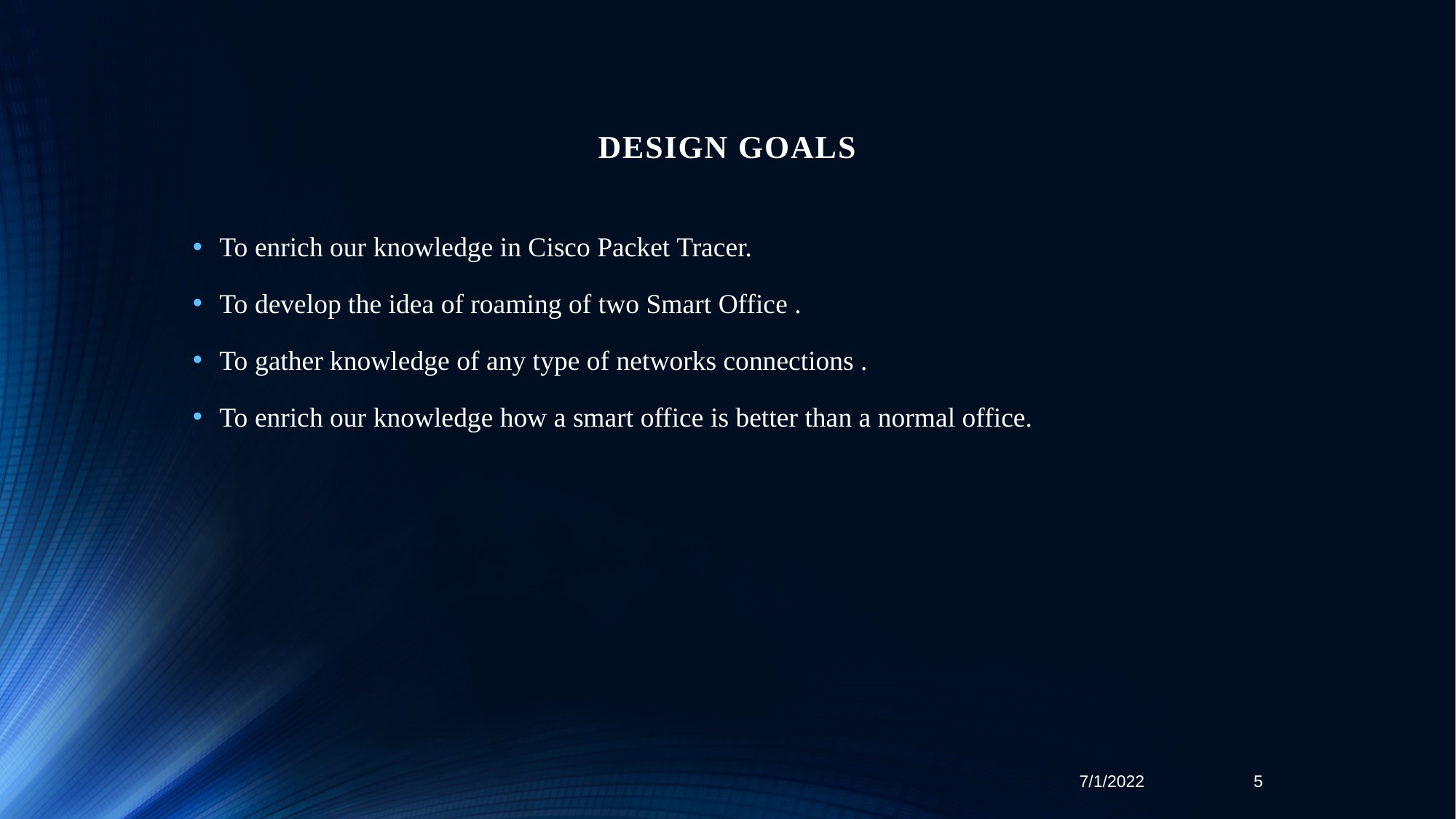

# DESIGN GOALS
To enrich our knowledge in Cisco Packet Tracer.
To develop the idea of roaming of two Smart Office .
To gather knowledge of any type of networks connections .
To enrich our knowledge how a smart office is better than a normal office.
7/1/2022
5